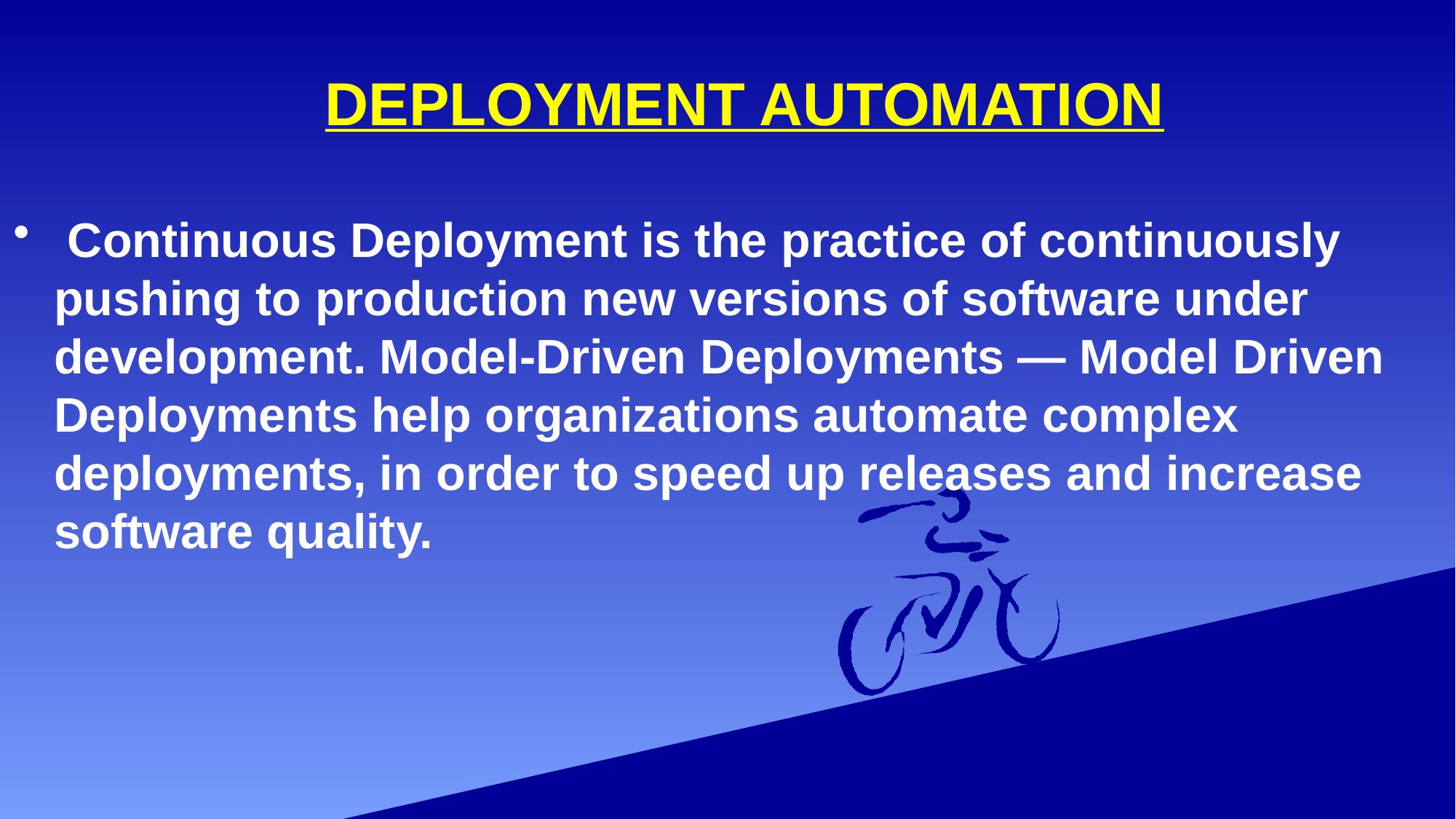

# DEPLOYMENT AUTOMATION
 Continuous Deployment is the practice of continuously pushing to production new versions of software under development. Model-Driven Deployments — Model Driven Deployments help organizations automate complex deployments, in order to speed up releases and increase software quality.